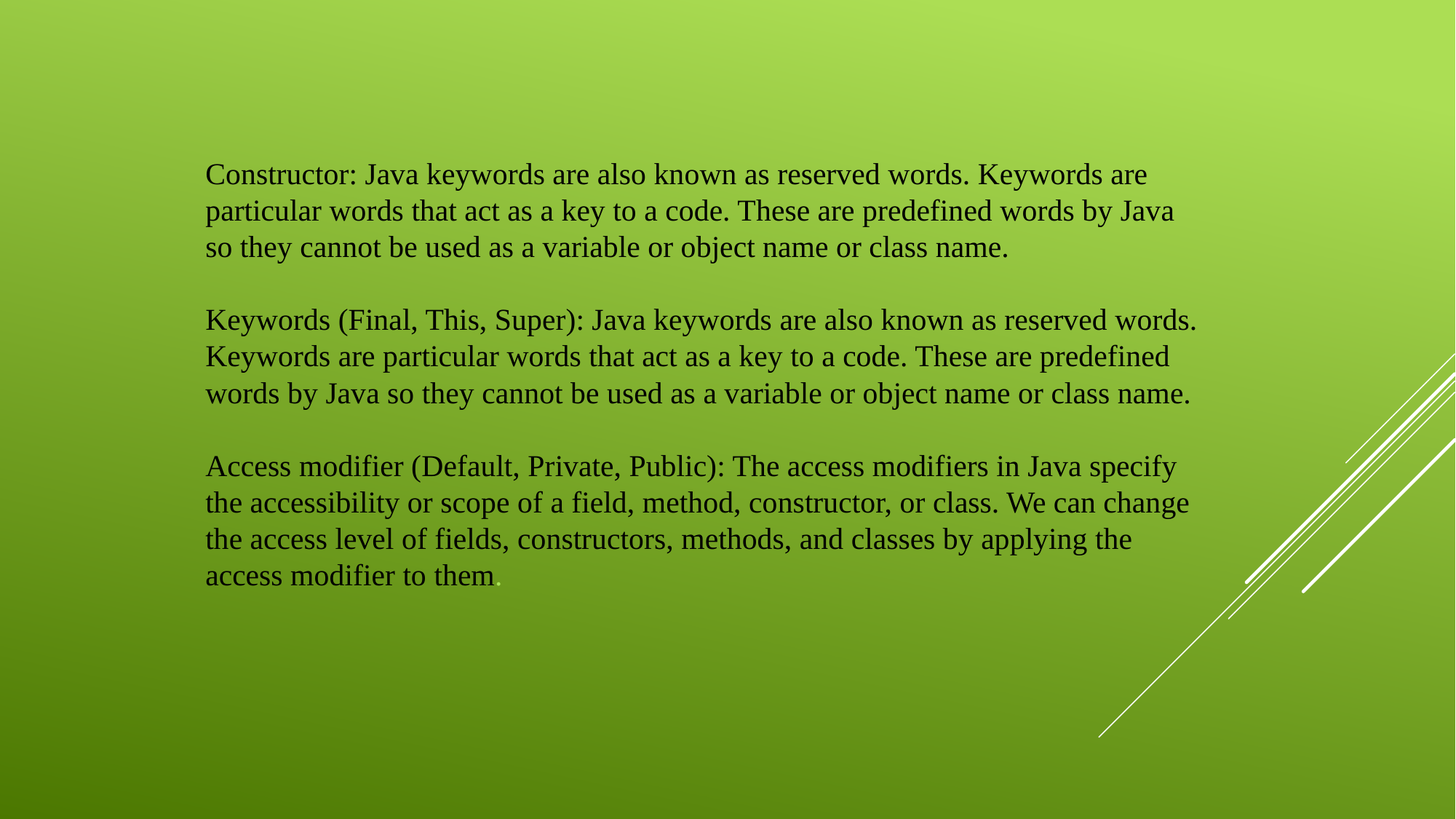

# Constructor: Java keywords are also known as reserved words. Keywords are particular words that act as a key to a code. These are predefined words by Java so they cannot be used as a variable or object name or class name. Keywords (Final, This, Super): Java keywords are also known as reserved words. Keywords are particular words that act as a key to a code. These are predefined words by Java so they cannot be used as a variable or object name or class name. Access modifier (Default, Private, Public): The access modifiers in Java specify the accessibility or scope of a field, method, constructor, or class. We can change the access level of fields, constructors, methods, and classes by applying the access modifier to them.